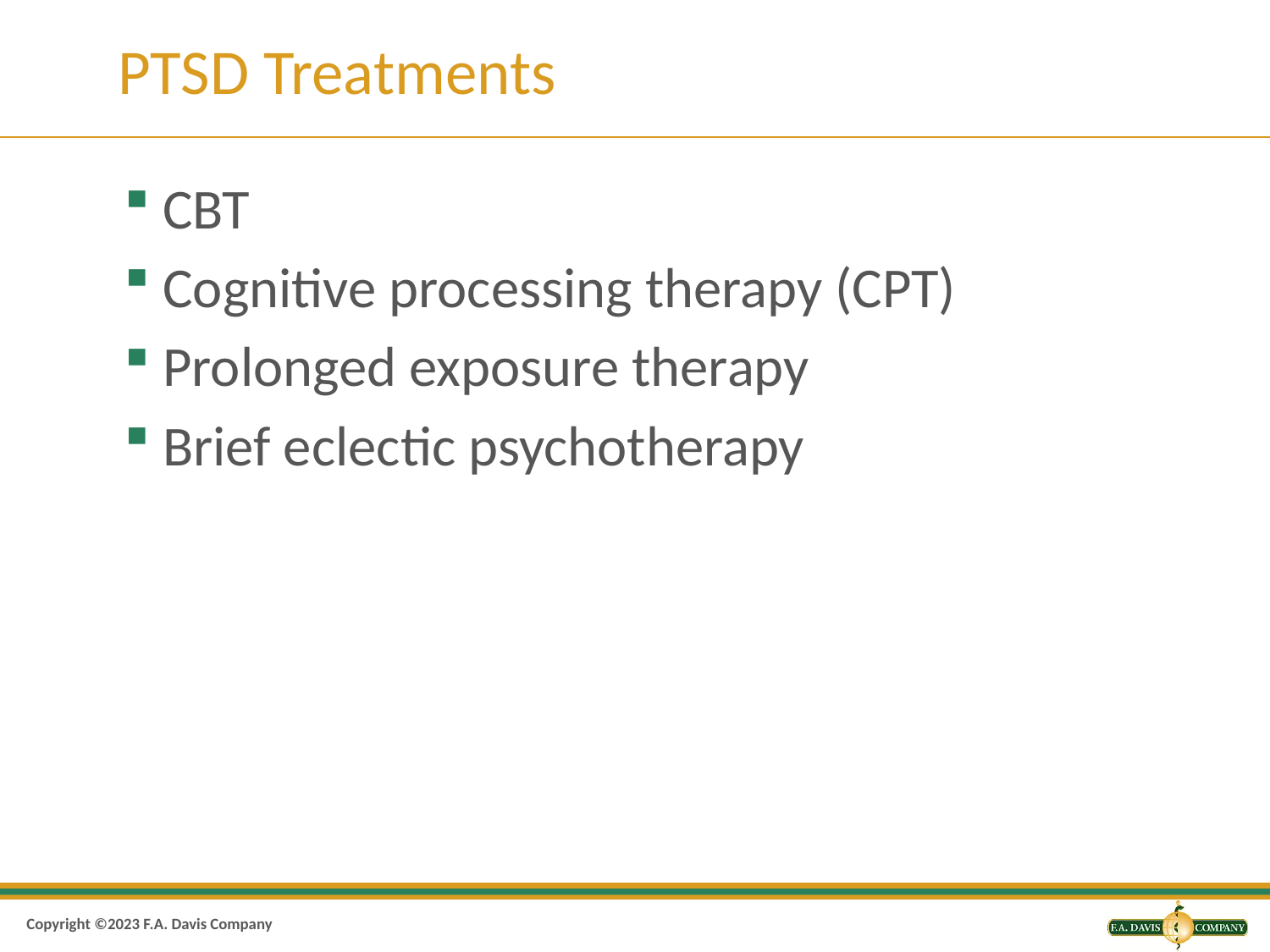

# PTSD Treatments
CBT
Cognitive processing therapy (CPT)
Prolonged exposure therapy
Brief eclectic psychotherapy